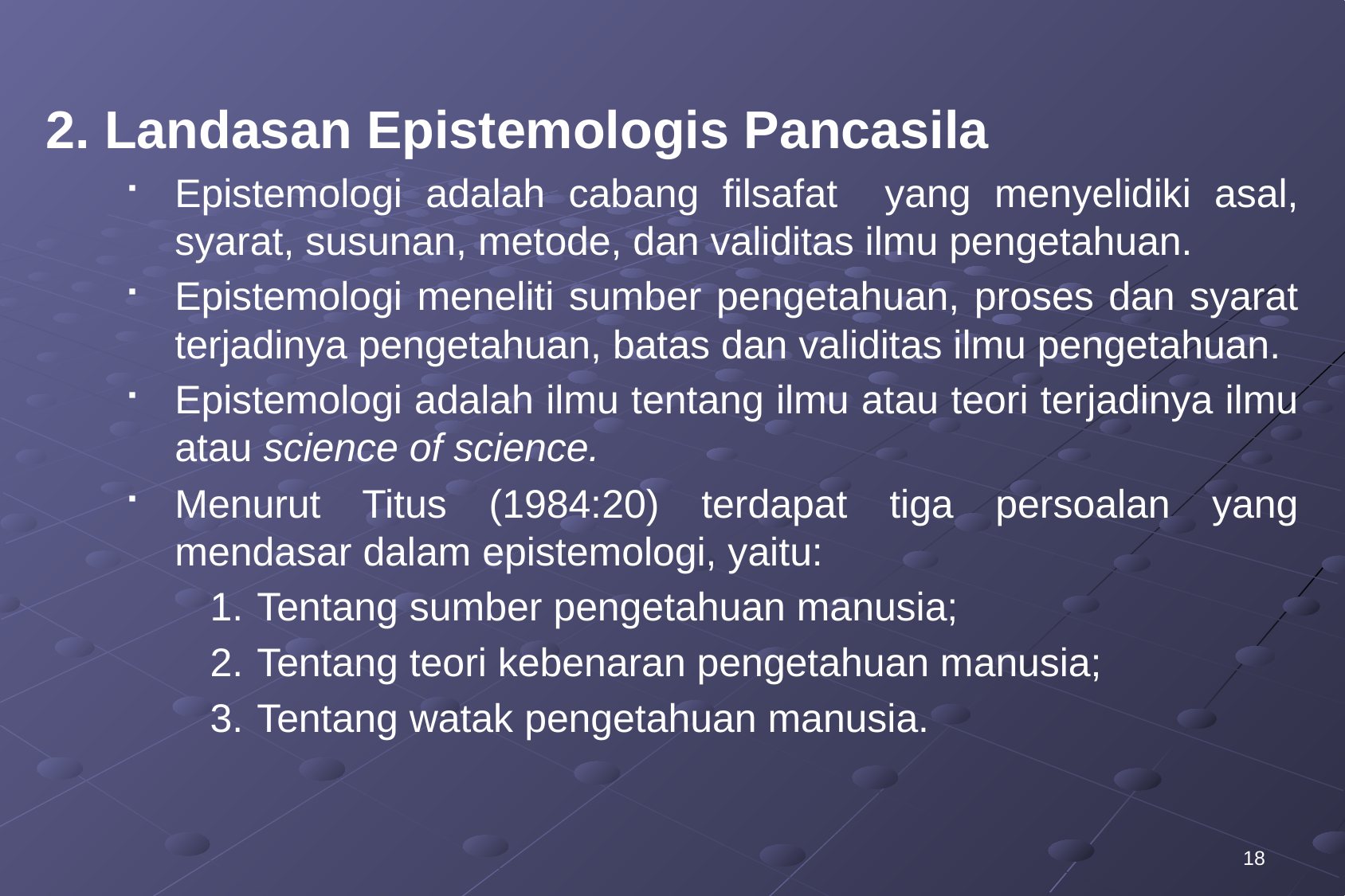

Landasan Epistemologis Pancasila
Epistemologi adalah cabang filsafat  yang menyelidiki asal, syarat, susunan, metode, dan validitas ilmu pengetahuan.
Epistemologi meneliti sumber pengetahuan, proses dan syarat terjadinya pengetahuan, batas dan validitas ilmu pengetahuan.
Epistemologi adalah ilmu tentang ilmu atau teori terjadinya ilmu atau science of science.
Menurut Titus (1984:20) terdapat tiga persoalan yang mendasar dalam epistemologi, yaitu:
Tentang sumber pengetahuan manusia;
Tentang teori kebenaran pengetahuan manusia;
Tentang watak pengetahuan manusia.

18